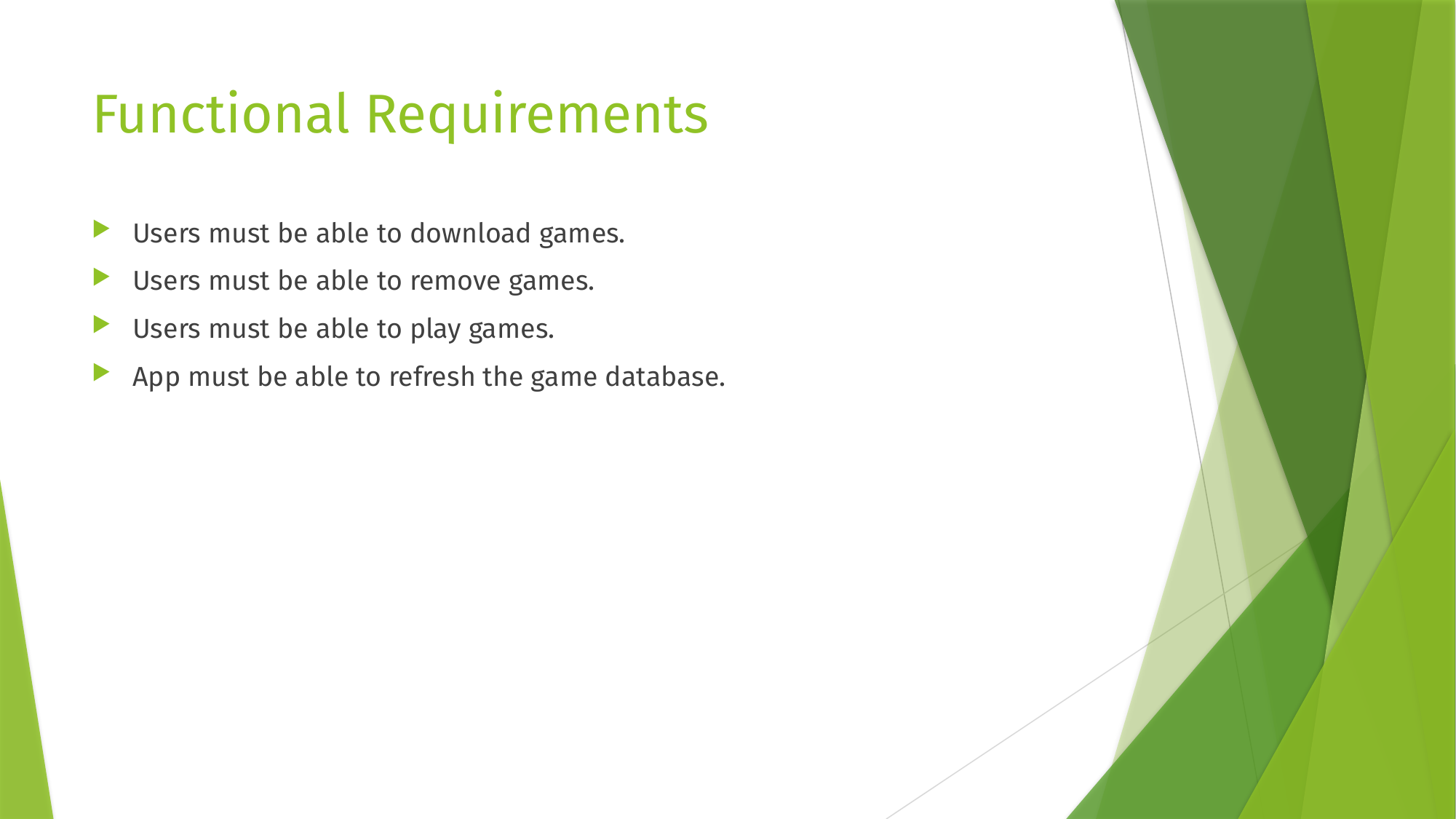

# Functional Requirements
Users must be able to download games.
Users must be able to remove games.
Users must be able to play games.
App must be able to refresh the game database.